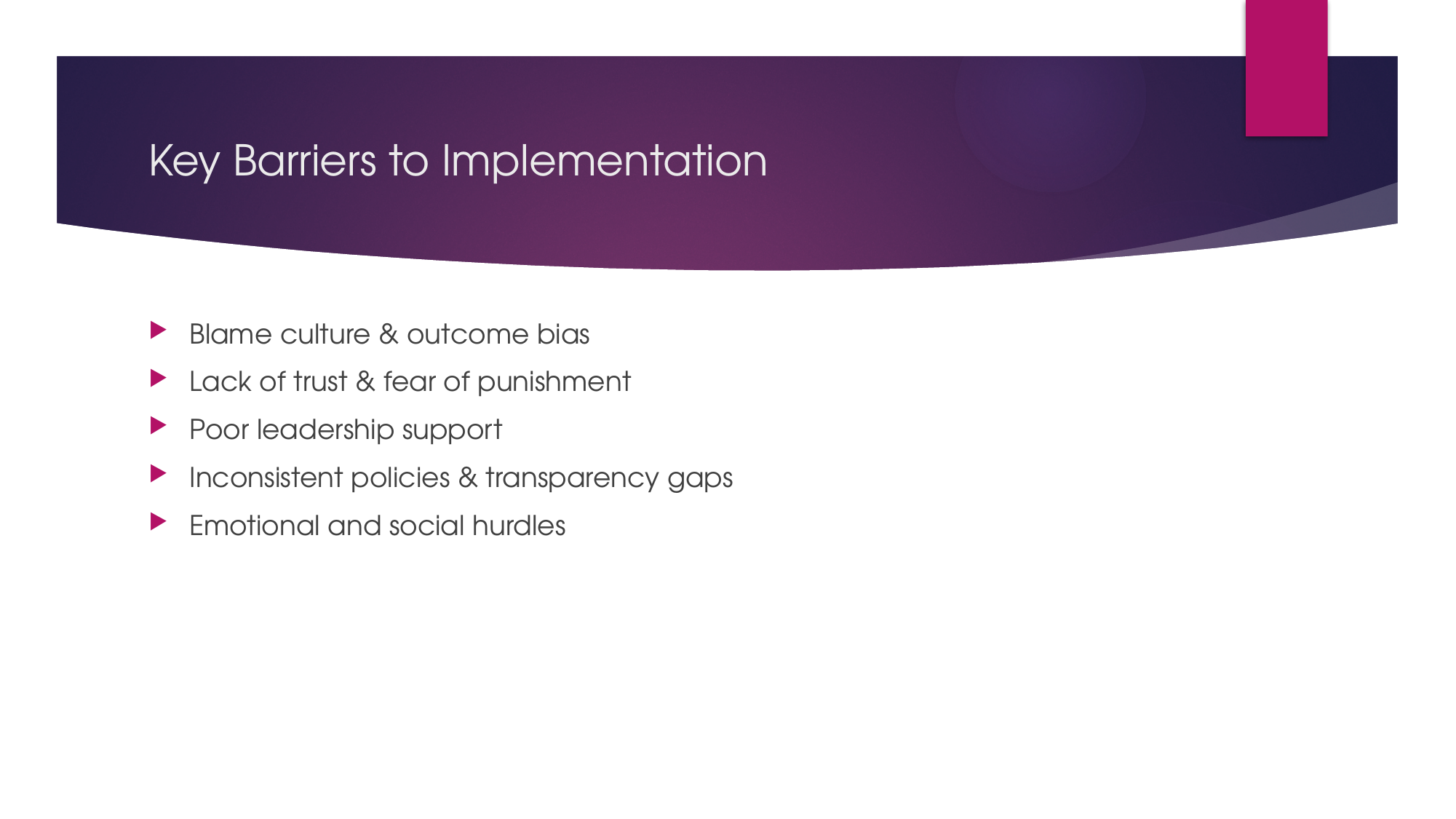

# Key Barriers to Implementation
Blame culture & outcome bias
Lack of trust & fear of punishment
Poor leadership support
Inconsistent policies & transparency gaps
Emotional and social hurdles